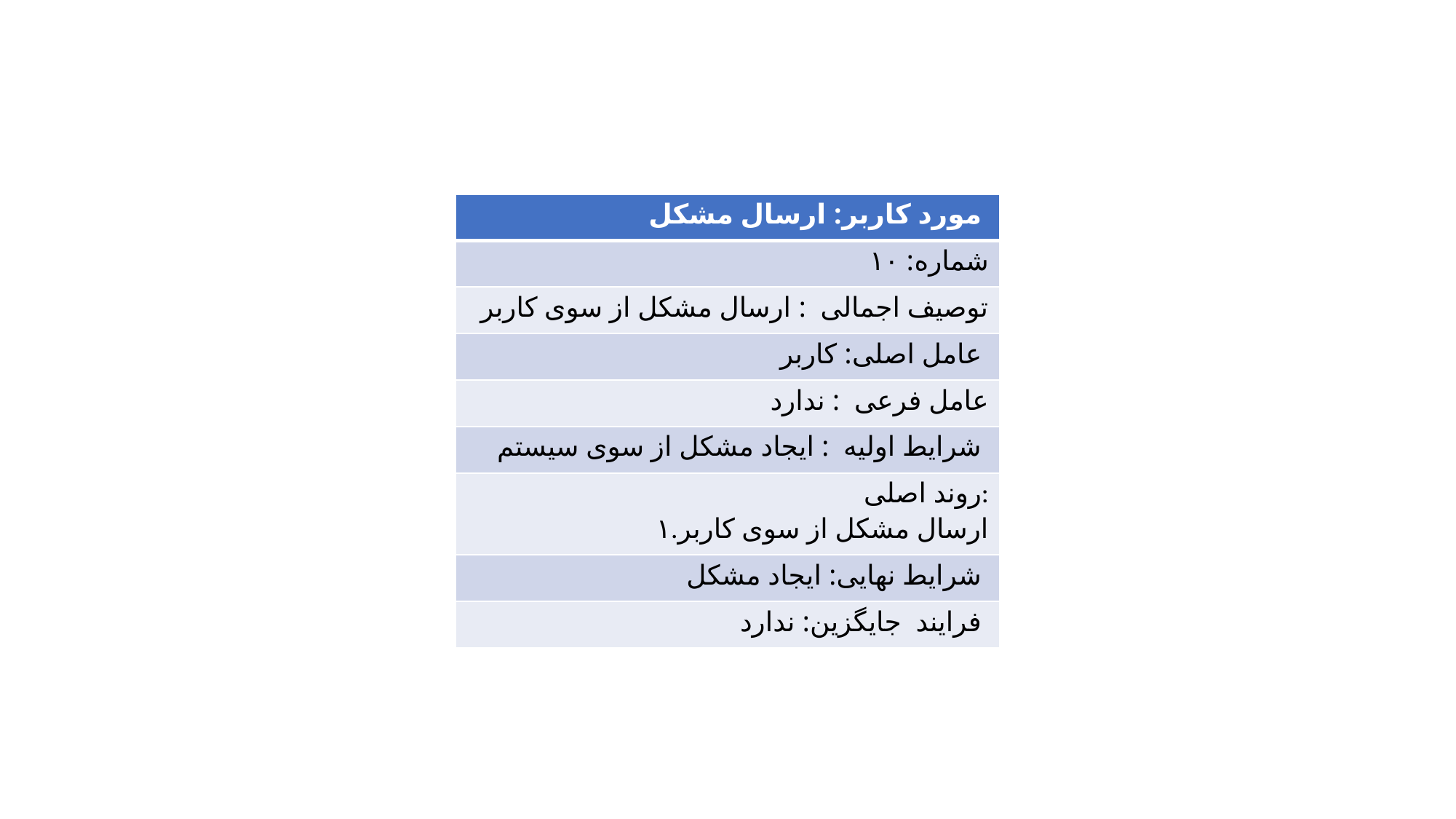

| مورد کاربر: ارسال مشکل |
| --- |
| شماره: ۱۰ |
| توصیف اجمالی : ارسال مشکل از سوی کاربر |
| عامل اصلی: کاربر |
| عامل فرعی : ندارد |
| شرایط اولیه : ایجاد مشکل از سوی سیستم |
| روند اصلی: ۱.ارسال مشکل از سوی کاربر |
| شرایط نهایی: ایجاد مشکل |
| فرایند جایگزین: ندارد |